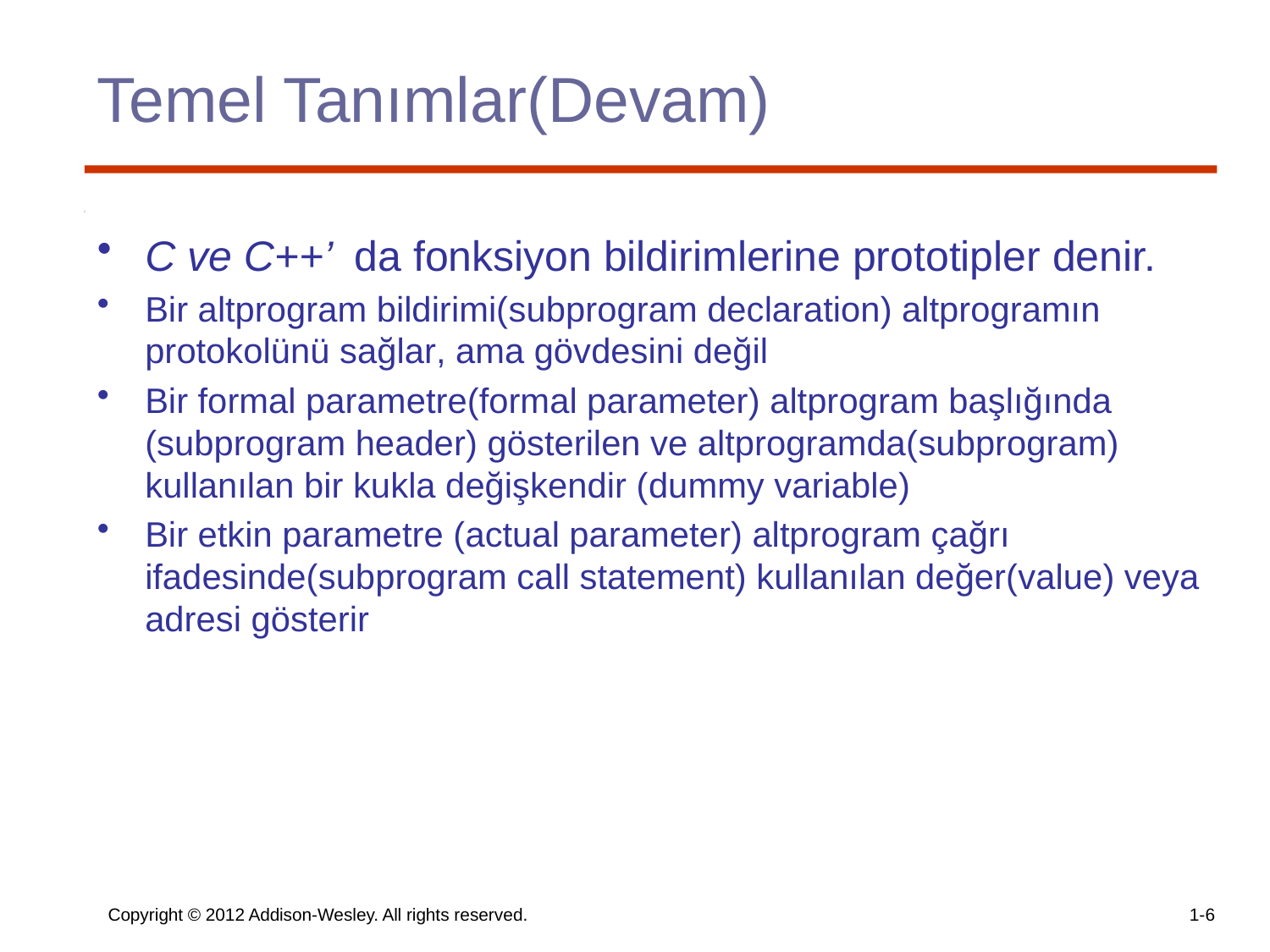

# Temel Tanımlar(Devam)
C ve C++’  da fonksiyon bildirimlerine prototipler denir.
Bir altprogram bildirimi(subprogram declaration) altprogramın protokolünü sağlar, ama gövdesini değil
Bir formal parametre(formal parameter) altprogram başlığında (subprogram header) gösterilen ve altprogramda(subprogram) kullanılan bir kukla değişkendir (dummy variable)
Bir etkin parametre (actual parameter) altprogram çağrı ifadesinde(subprogram call statement) kullanılan değer(value) veya adresi gösterir

Copyright © 2012 Addison-Wesley. All rights reserved.
1-6